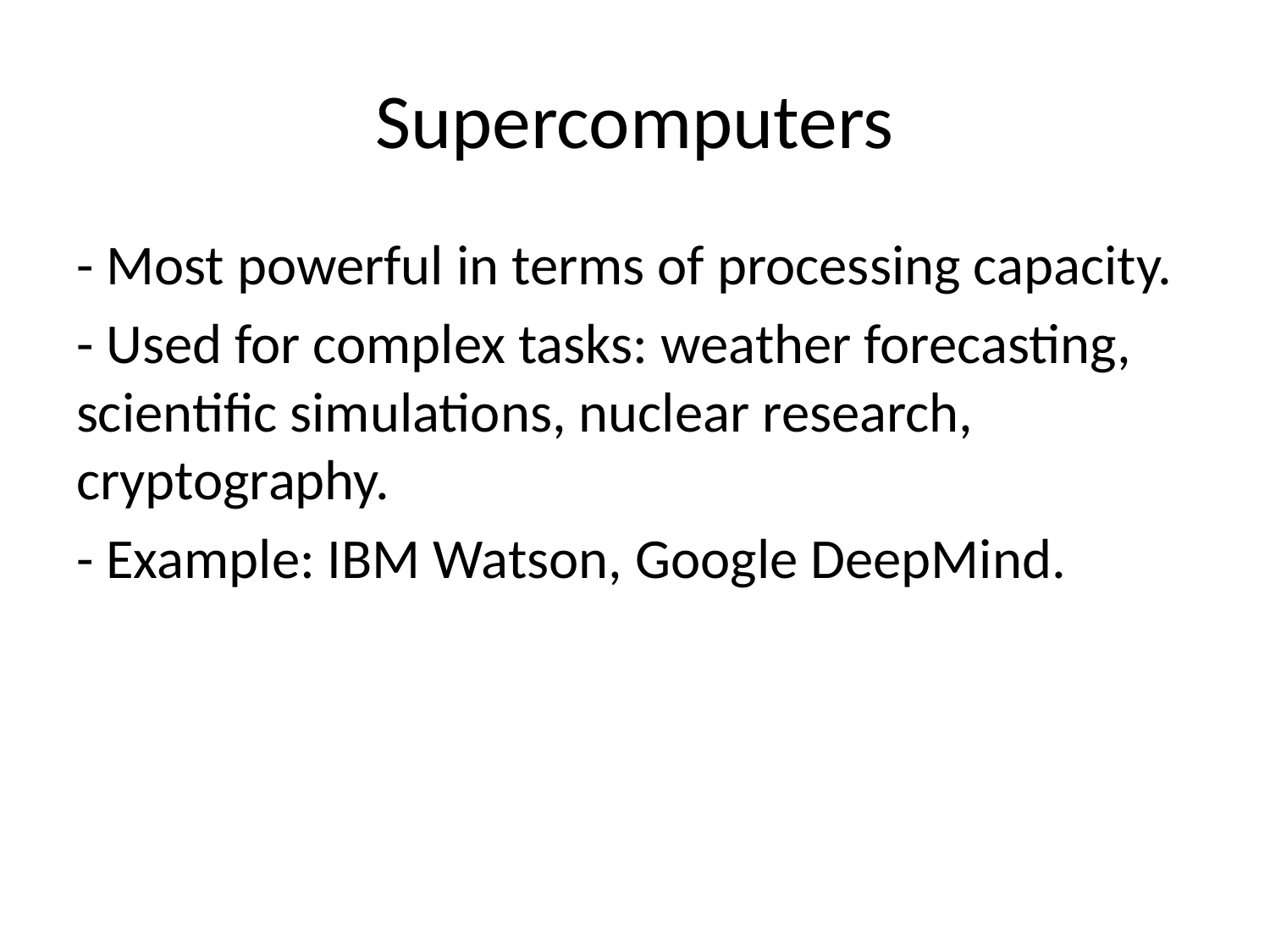

# Supercomputers
- Most powerful in terms of processing capacity.
- Used for complex tasks: weather forecasting, scientific simulations, nuclear research, cryptography.
- Example: IBM Watson, Google DeepMind.